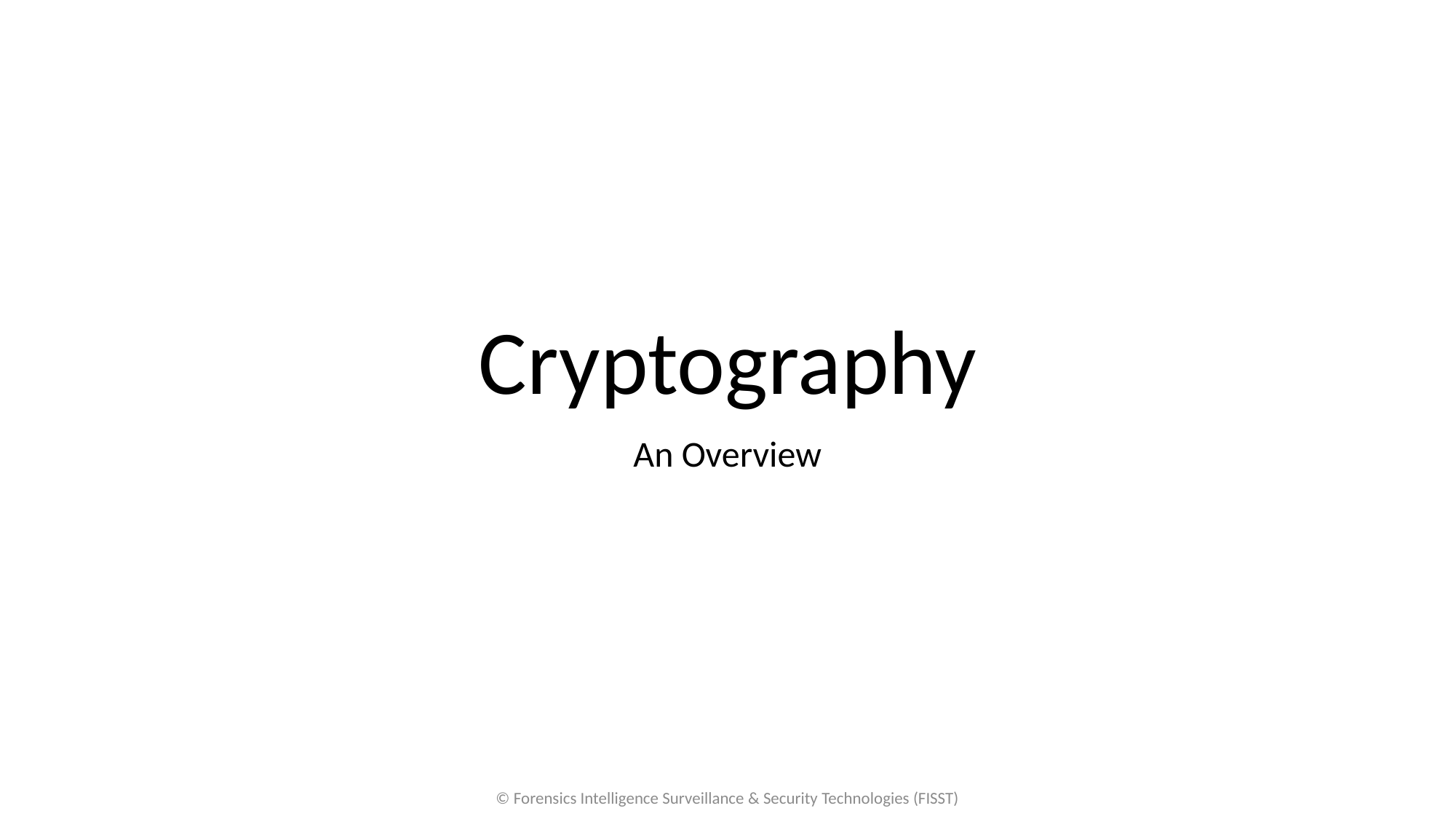

# Cryptography
An Overview
© Forensics Intelligence Surveillance & Security Technologies (FISST)